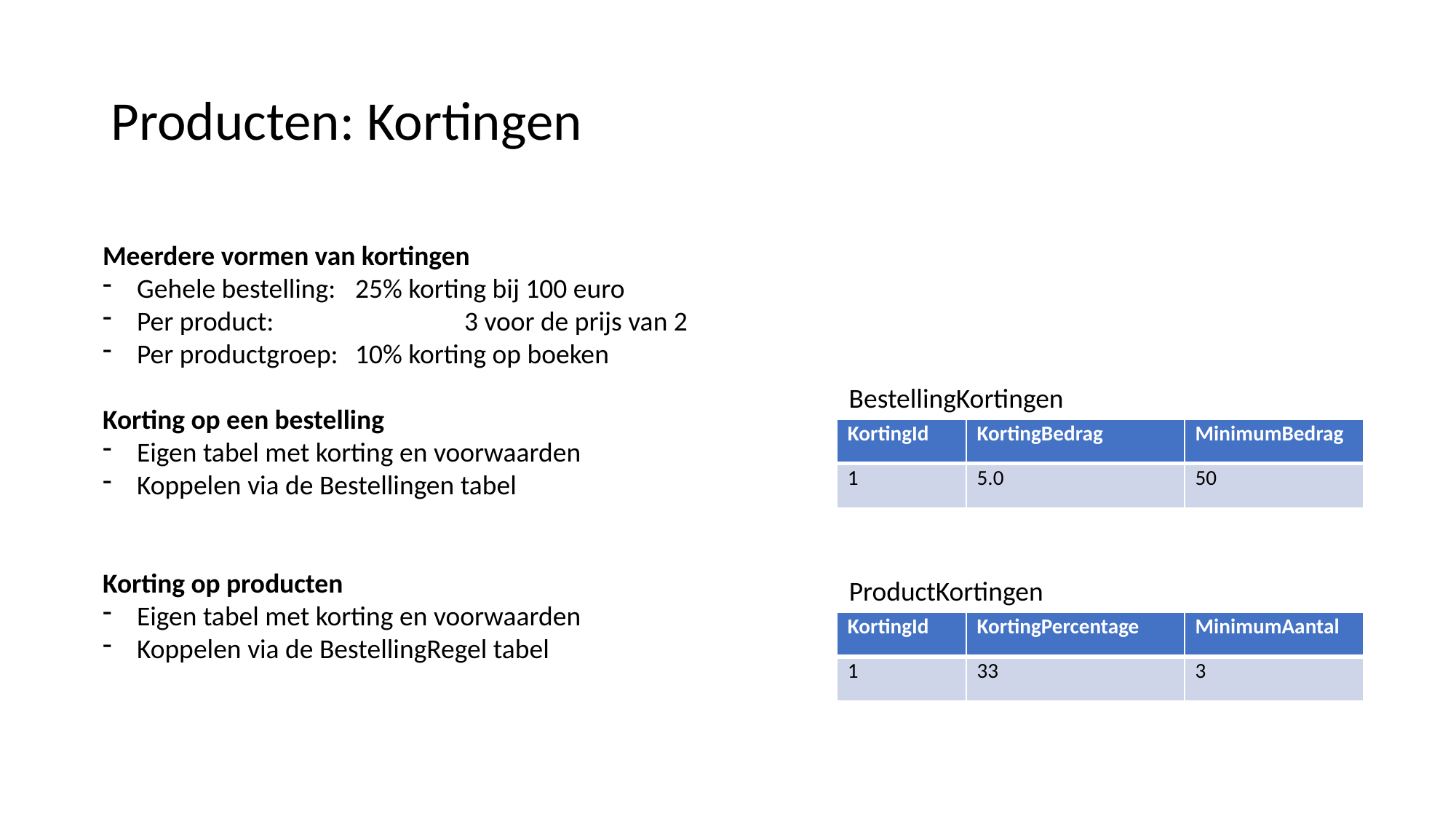

# Producten: Kortingen
Meerdere vormen van kortingen
Gehele bestelling: 	25% korting bij 100 euro
Per product:		3 voor de prijs van 2
Per productgroep:	10% korting op boeken

Korting op een bestelling
Eigen tabel met korting en voorwaarden
Koppelen via de Bestellingen tabel

Korting op producten
Eigen tabel met korting en voorwaarden
Koppelen via de BestellingRegel tabel

BestellingKortingen
| KortingId | KortingBedrag | MinimumBedrag |
| --- | --- | --- |
| 1 | 5.0 | 50 |
ProductKortingen
| KortingId | KortingPercentage | MinimumAantal |
| --- | --- | --- |
| 1 | 33 | 3 |